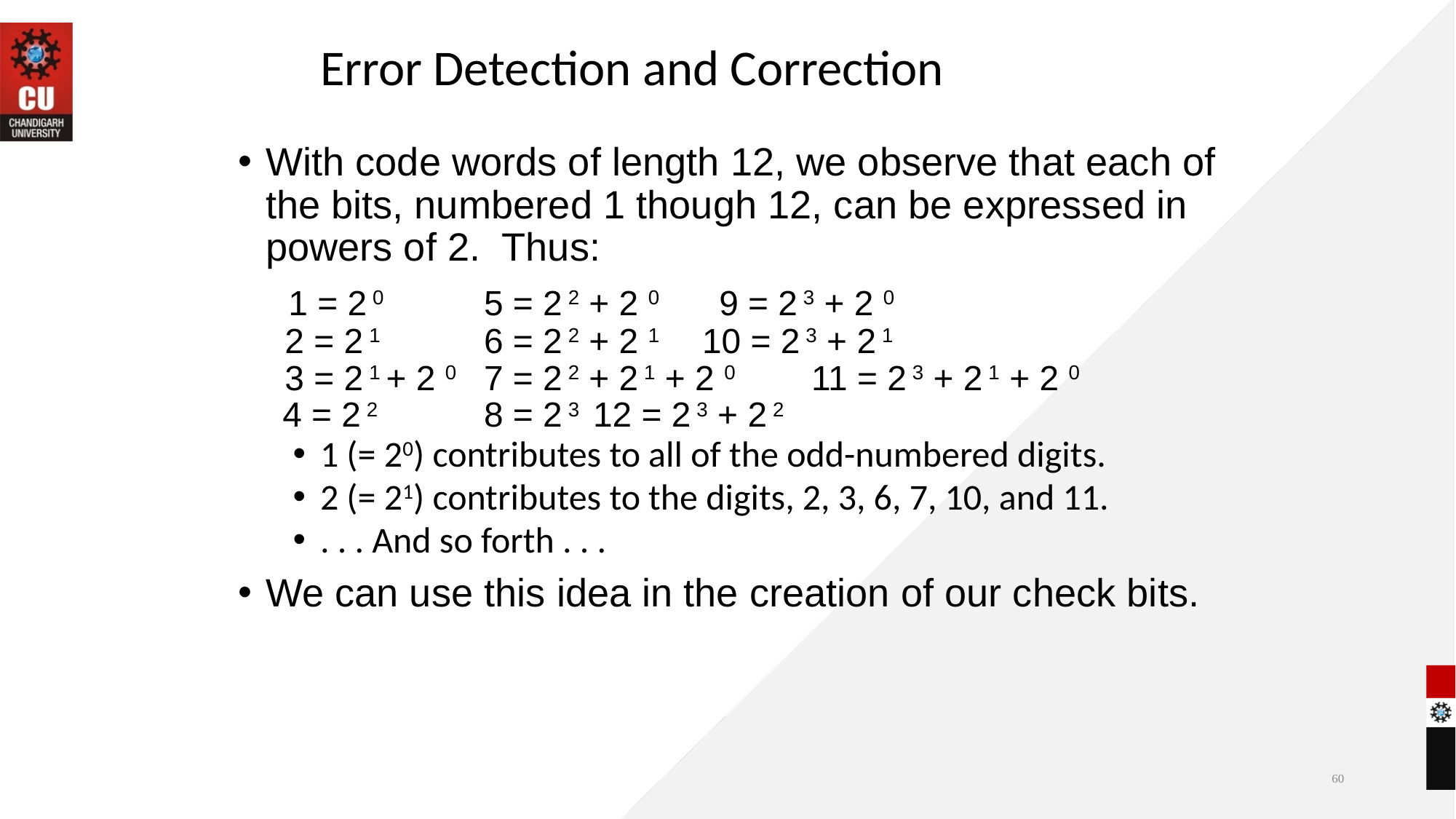

# Error Detection and Correction
With code words of length 12, we observe that each of the bits, numbered 1 though 12, can be expressed in powers of 2.  Thus:
	  1 = 2 0	5 = 2 2 + 2 0	   9 = 2 3 + 2 0
	  2 = 2 1	6 = 2 2 + 2 1	10 = 2 3 + 2 1
	  3 = 2 1 + 2 0	7 = 2 2 + 2 1 + 2 0	11 = 2 3 + 2 1 + 2 0
	   4 = 2 2	8 = 2 3	12 = 2 3 + 2 2
1 (= 20) contributes to all of the odd-numbered digits.
2 (= 21) contributes to the digits, 2, 3, 6, 7, 10, and 11.
. . . And so forth . . .
We can use this idea in the creation of our check bits.
60